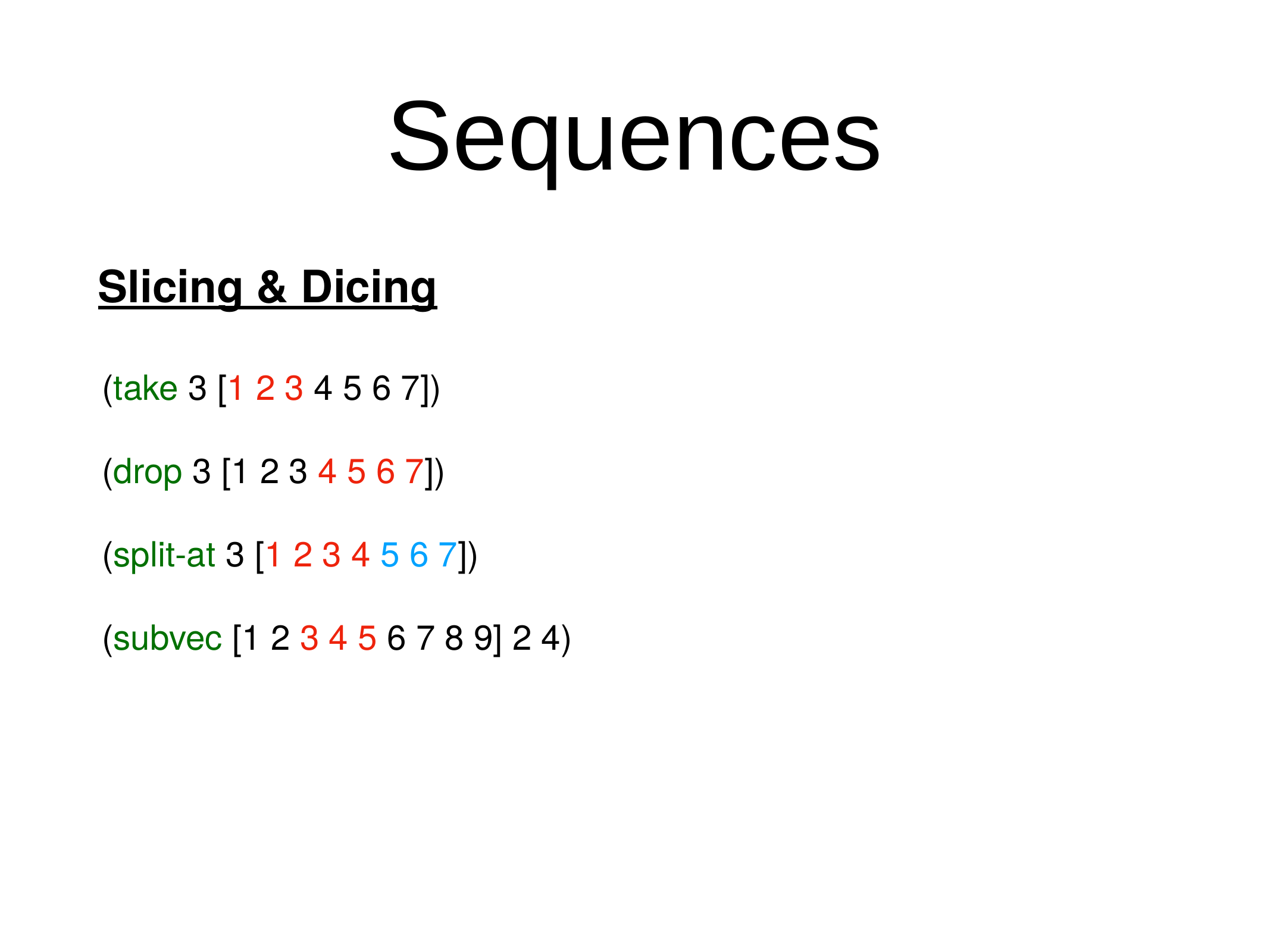

# Sequences
Slicing & Dicing
(take 3 [1 2 3 4 5 6 7])

(drop 3 [1 2 3 4 5 6 7])

(split-at 3 [1 2 3 4 5 6 7])

(subvec [1 2 3 4 5 6 7 8 9] 2 4)